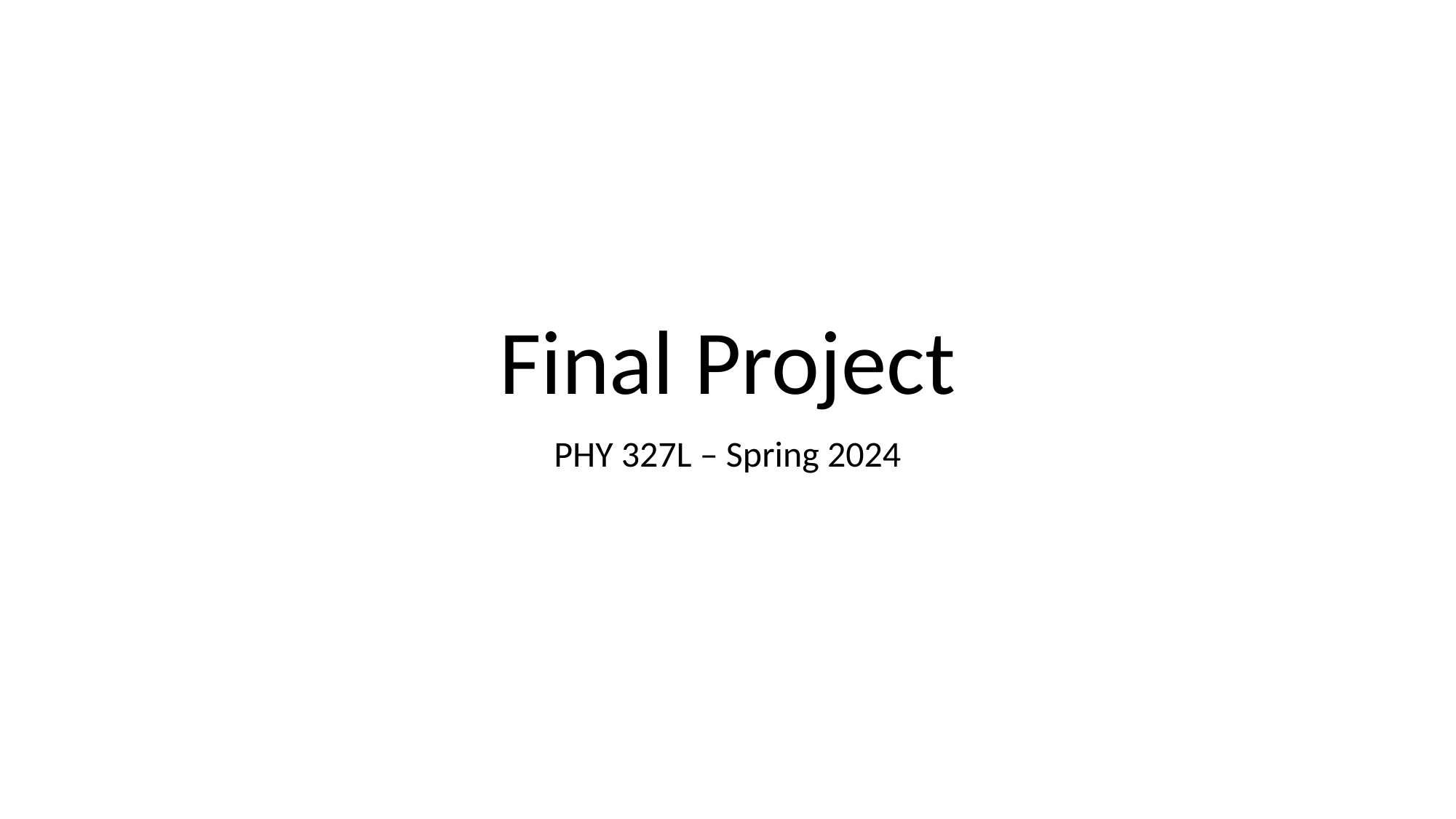

# Final Project
PHY 327L – Spring 2024